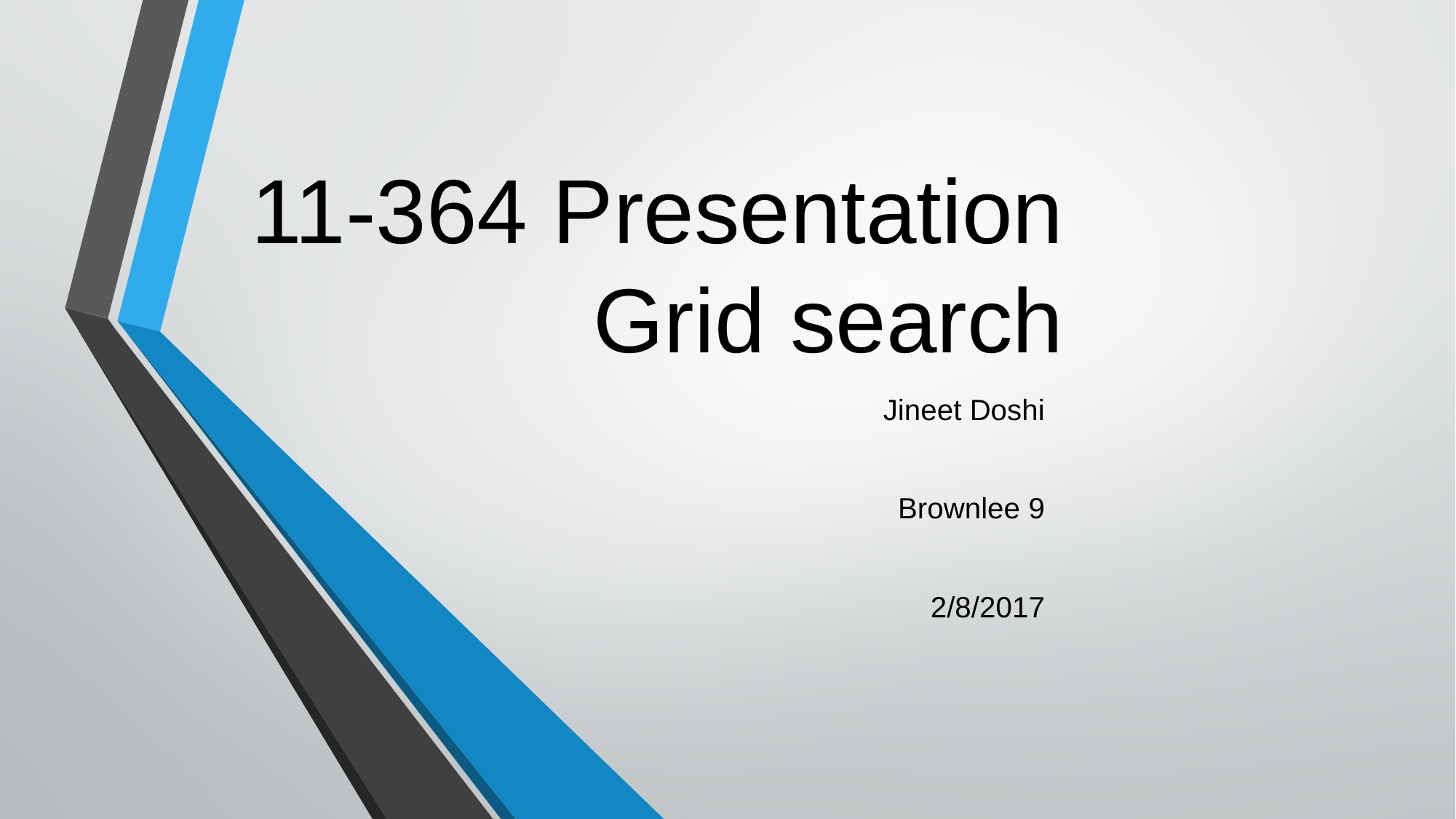

# 11-364 Presentation Grid search
Jineet Doshi

Brownlee 9

2/8/2017